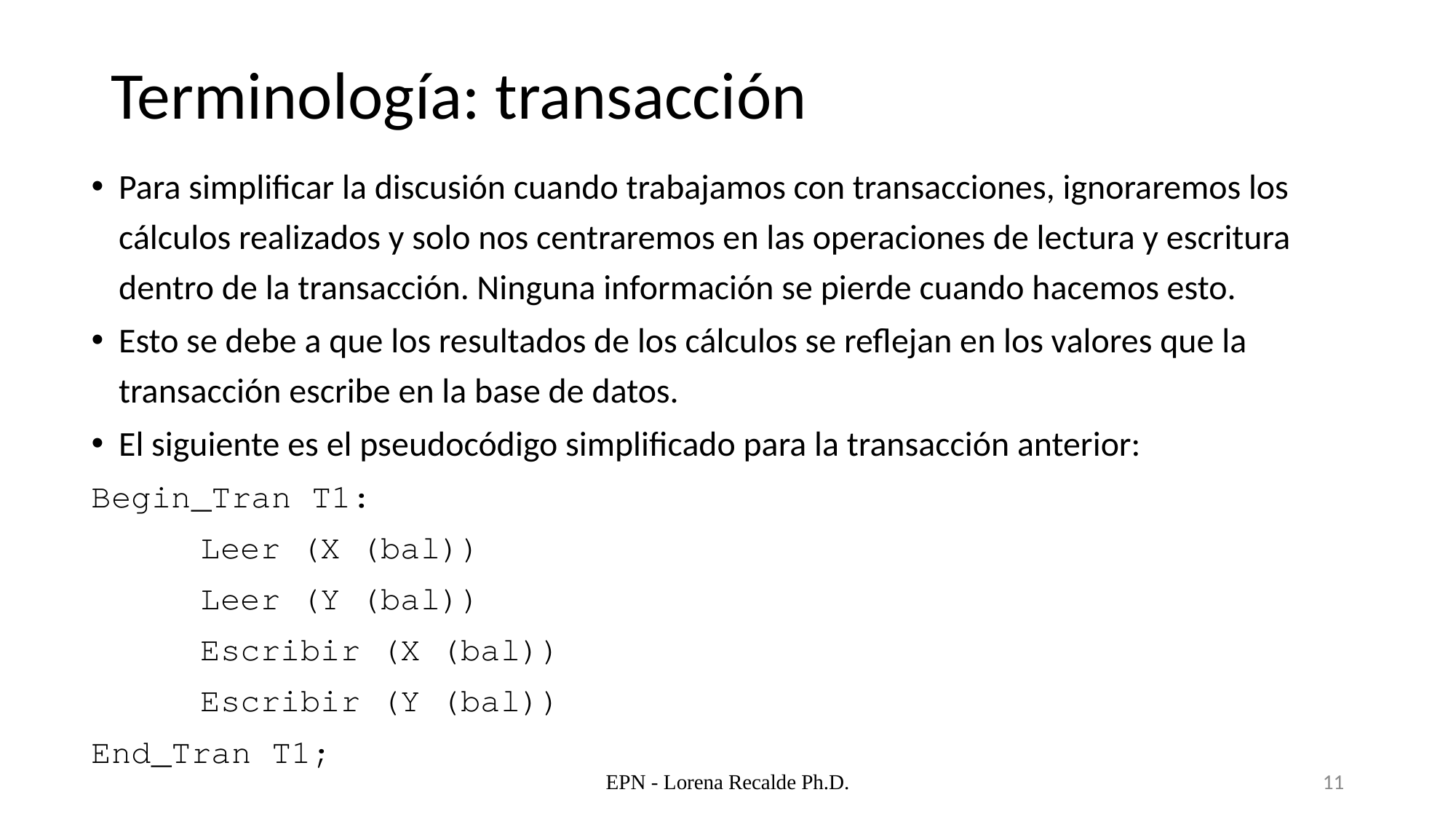

# Terminología: transacción
Para simplificar la discusión cuando trabajamos con transacciones, ignoraremos los cálculos realizados y solo nos centraremos en las operaciones de lectura y escritura dentro de la transacción. Ninguna información se pierde cuando hacemos esto.
Esto se debe a que los resultados de los cálculos se reflejan en los valores que la transacción escribe en la base de datos.
El siguiente es el pseudocódigo simplificado para la transacción anterior:
Begin_Tran T1:
	Leer (X (bal))
	Leer (Y (bal))
	Escribir (X (bal))
	Escribir (Y (bal))
End_Tran T1;
EPN - Lorena Recalde Ph.D.
11